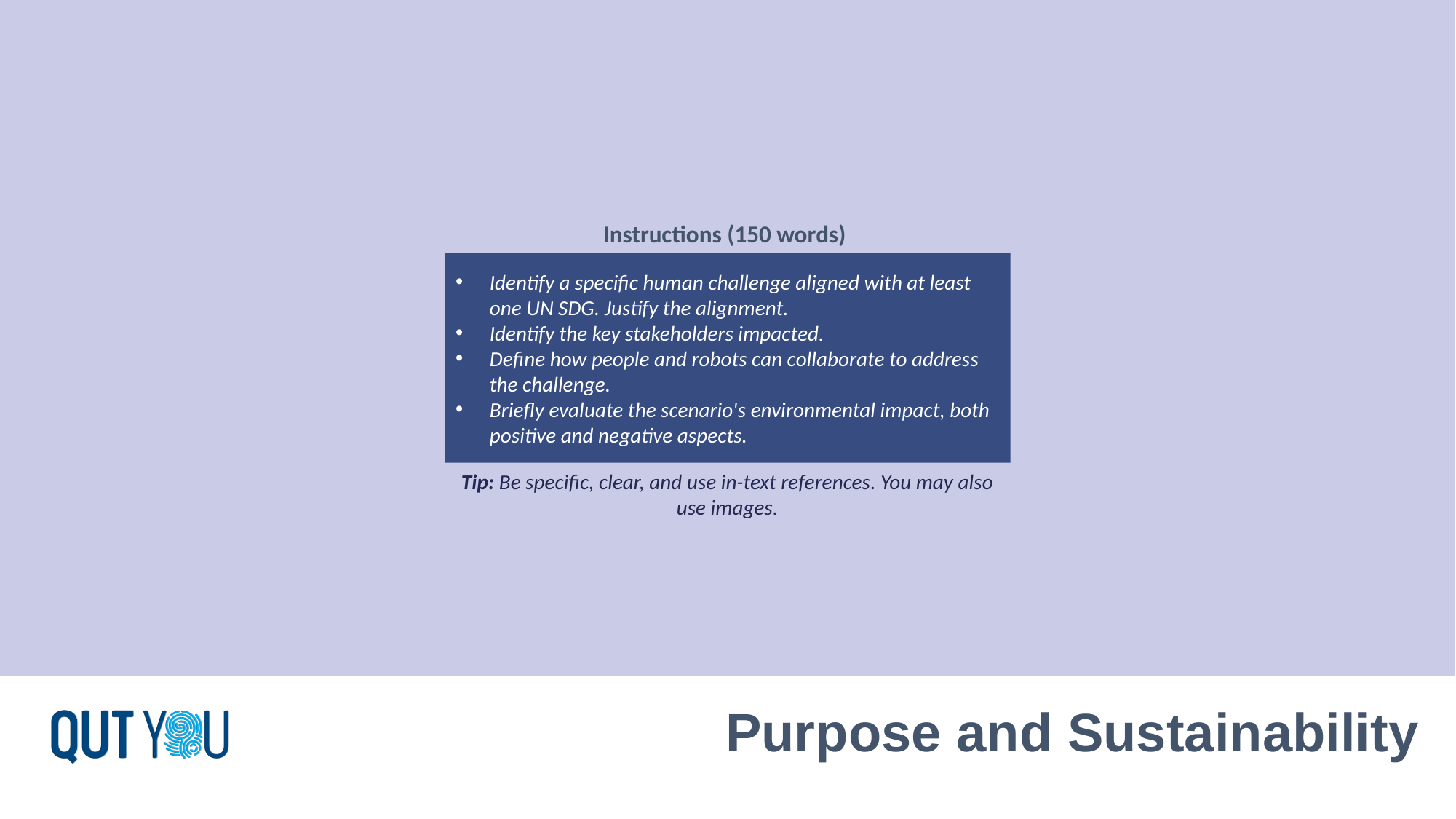

Instructions (150 words)
Identify a specific human challenge aligned with at least one UN SDG. Justify the alignment.
Identify the key stakeholders impacted.
Define how people and robots can collaborate to address the challenge.
Briefly evaluate the scenario's environmental impact, both positive and negative aspects.
Tip: Be specific, clear, and use in-text references. You may also use images.
Purpose and Sustainability